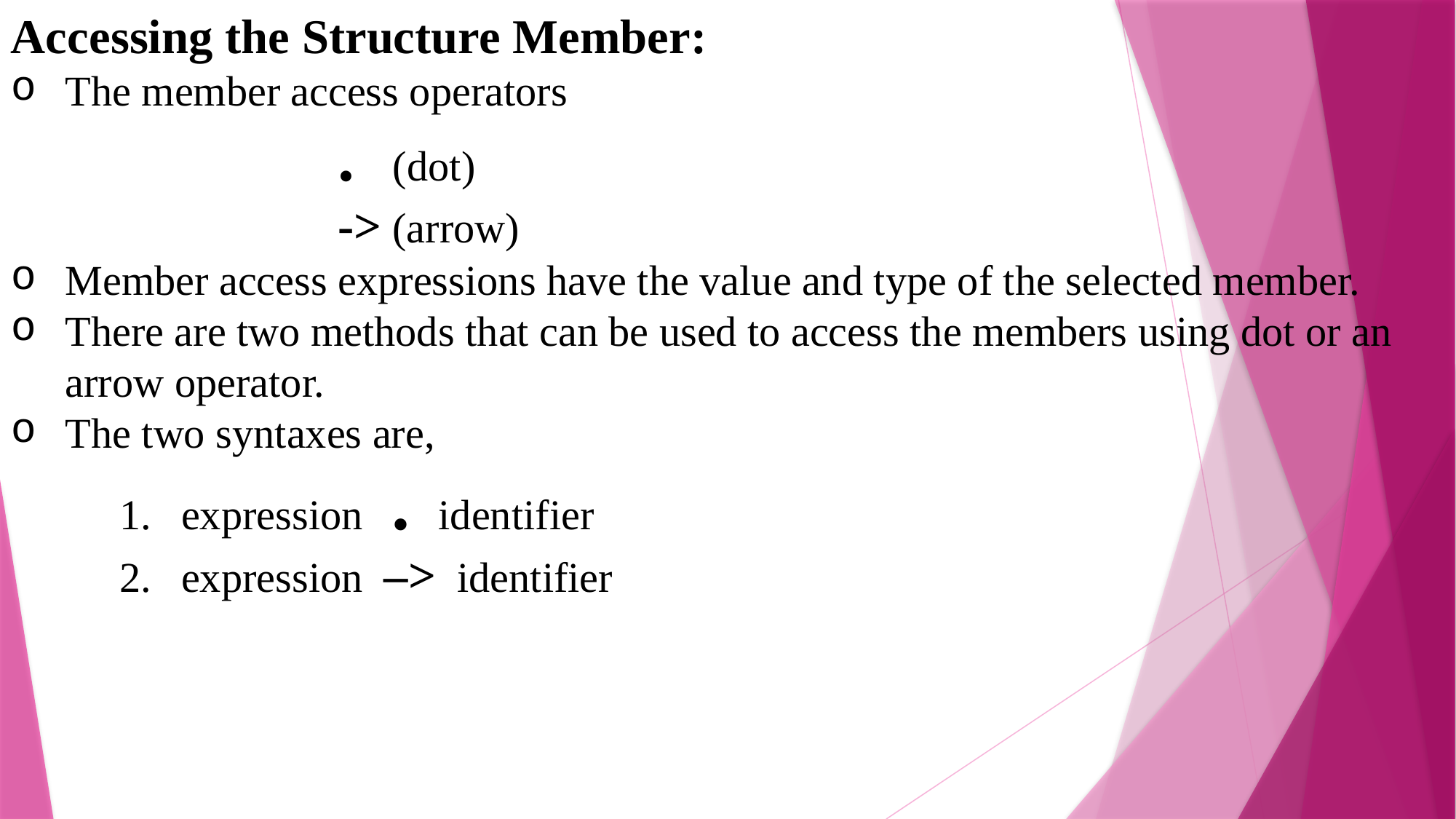

Accessing the Structure Member:
The member access operators
			.   (dot)
			-> (arrow)
Member access expressions have the value and type of the selected member.
There are two methods that can be used to access the members using dot or an arrow operator.
The two syntaxes are,
expression  .  identifier
expression  –>  identifier